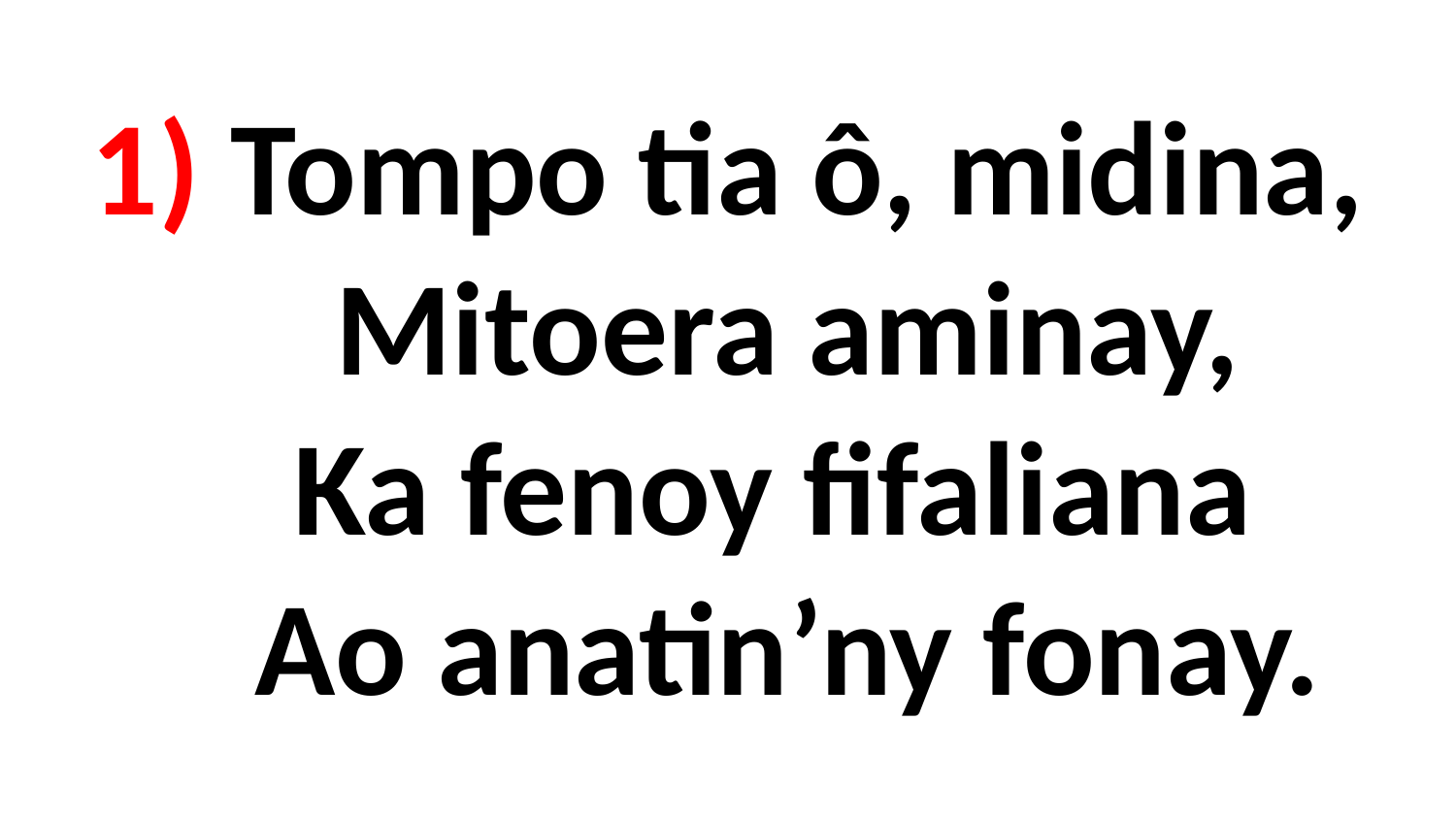

# 1) Tompo tia ô, midina, Mitoera aminay, Ka fenoy fifaliana Ao anatin’ny fonay.